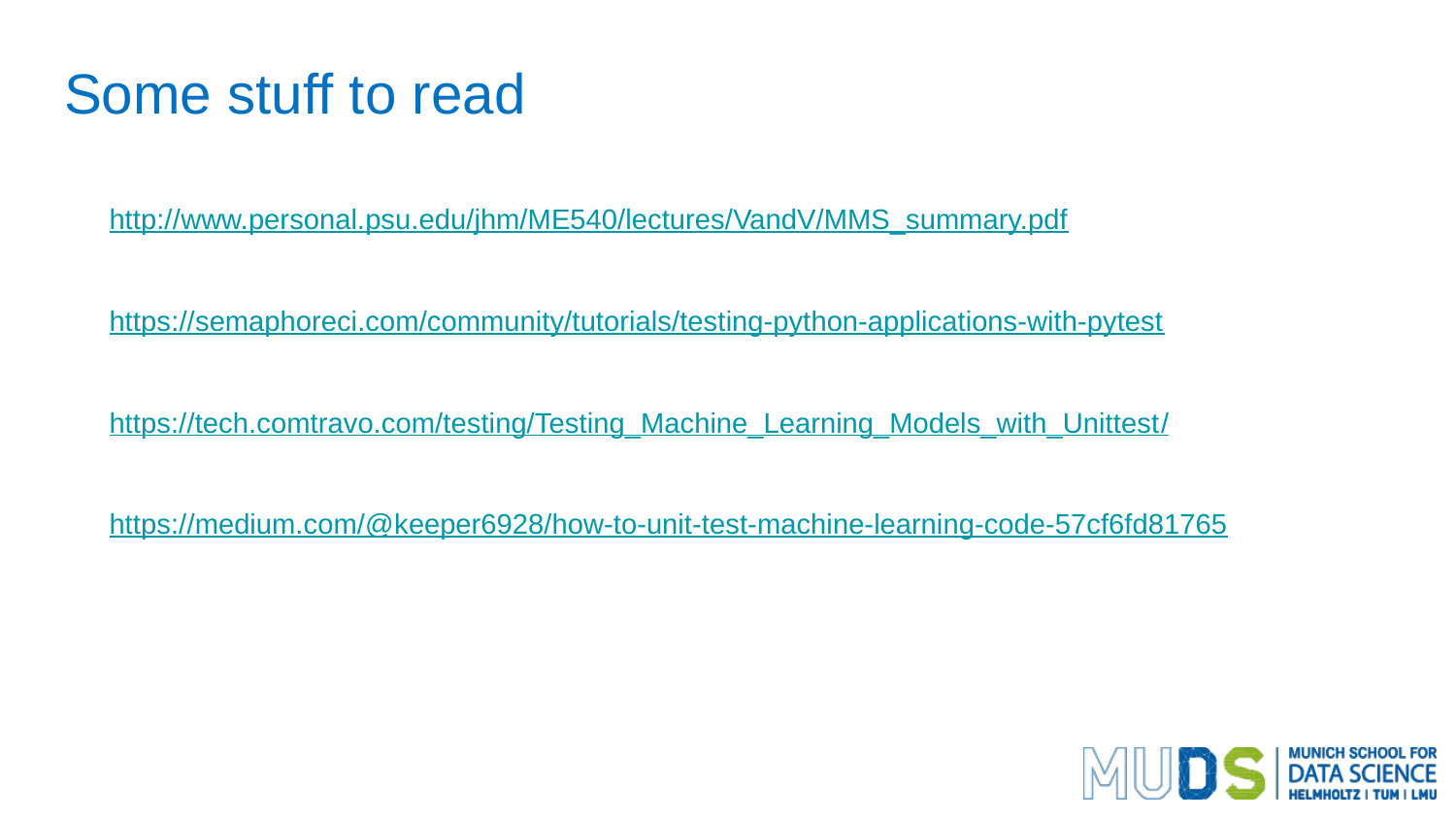

Some stuff to read
http://www.personal.psu.edu/jhm/ME540/lectures/VandV/MMS_summary.pdf

https://semaphoreci.com/community/tutorials/testing-python-applications-with-pytest

https://tech.comtravo.com/testing/Testing_Machine_Learning_Models_with_Unittest/

https://medium.com/@keeper6928/how-to-unit-test-machine-learning-code-57cf6fd81765